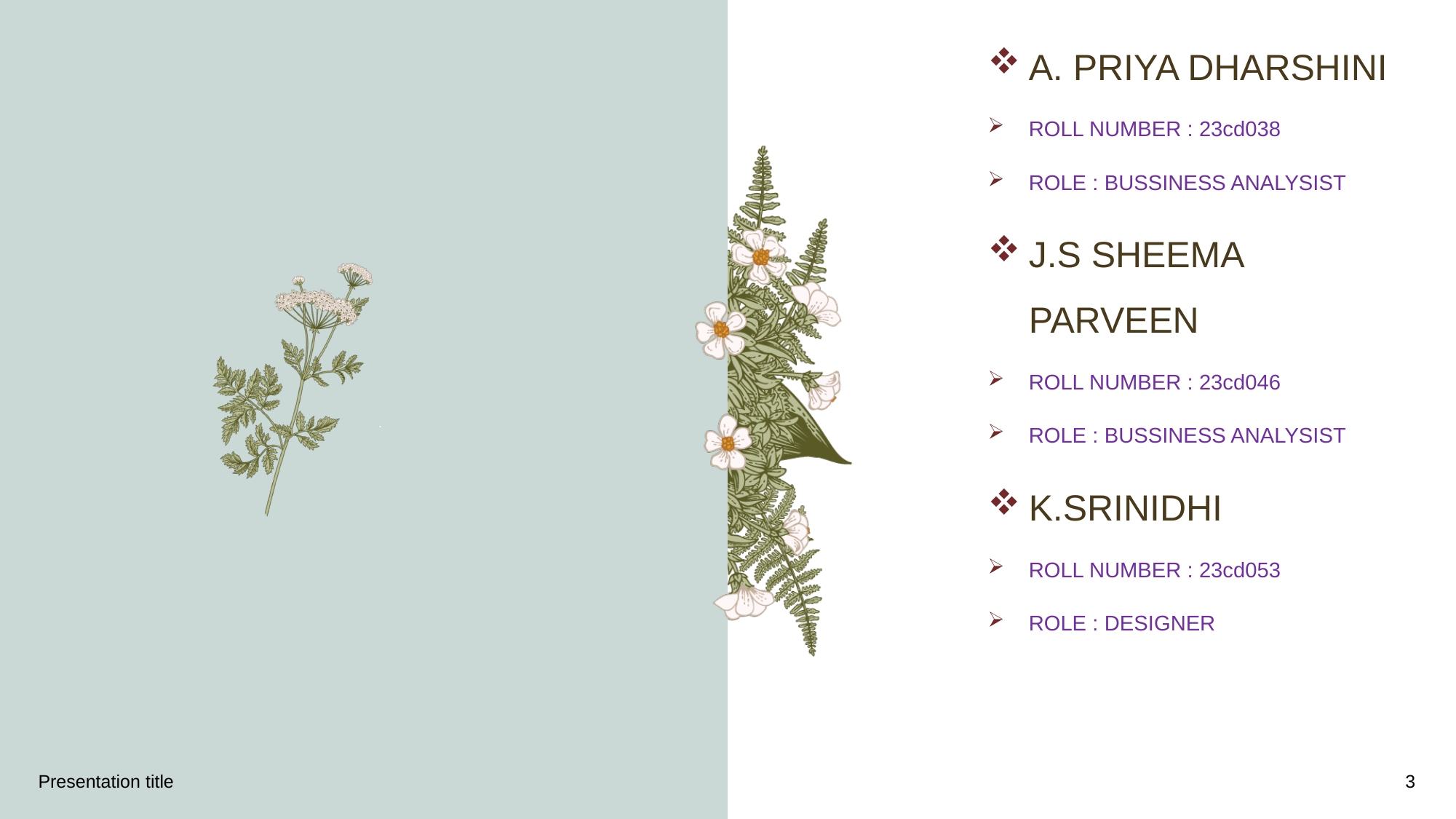

A. PRIYA DHARSHINI
ROLL NUMBER : 23cd038
ROLE : BUSSINESS ANALYSIST
J.S SHEEMA PARVEEN
ROLL NUMBER : 23cd046
ROLE : BUSSINESS ANALYSIST
K.SRINIDHI
ROLL NUMBER : 23cd053
ROLE : DESIGNER
.
Presentation title
3